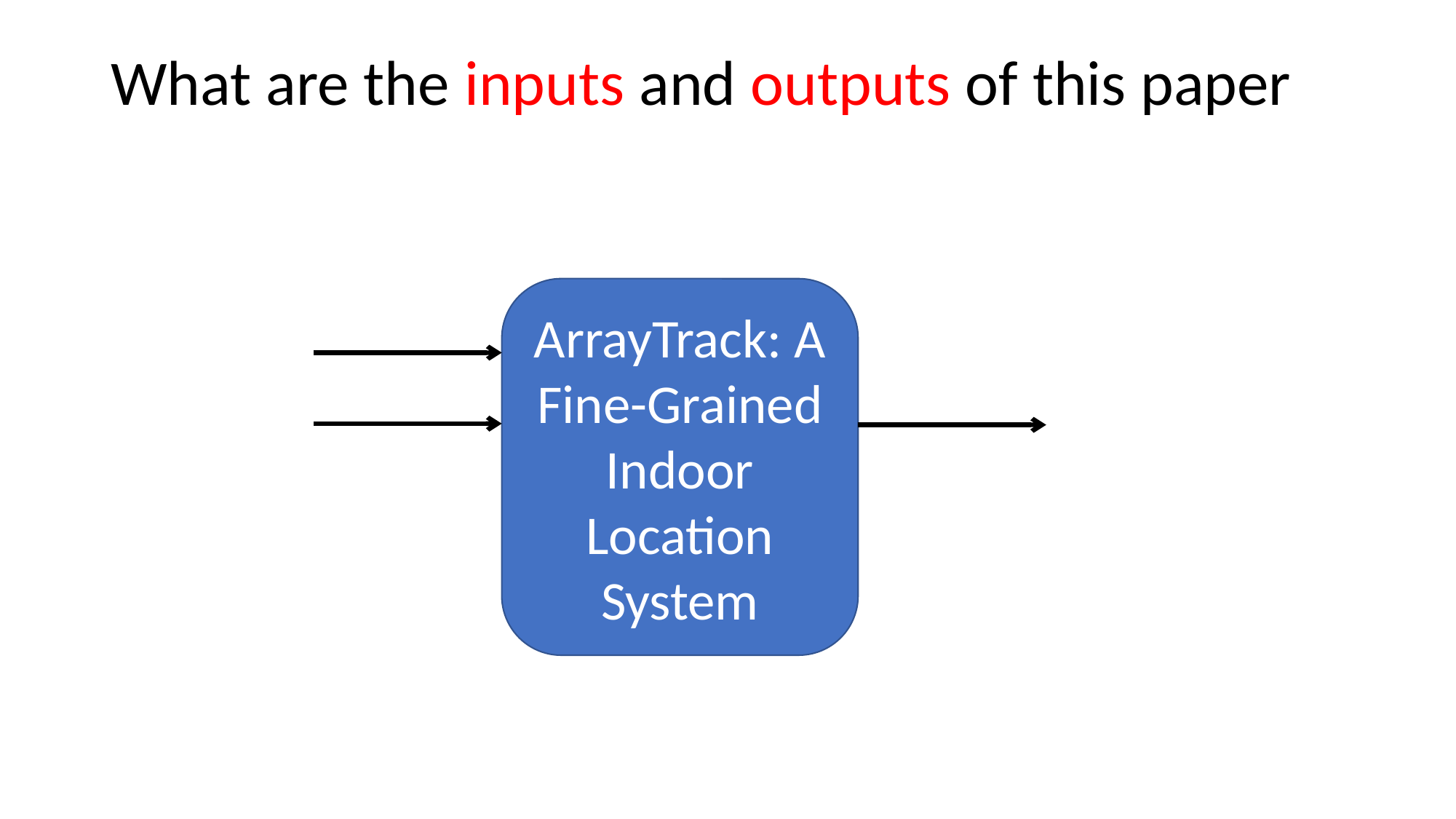

# What are the inputs and outputs of this paper
ArrayTrack: A Fine-Grained Indoor Location System